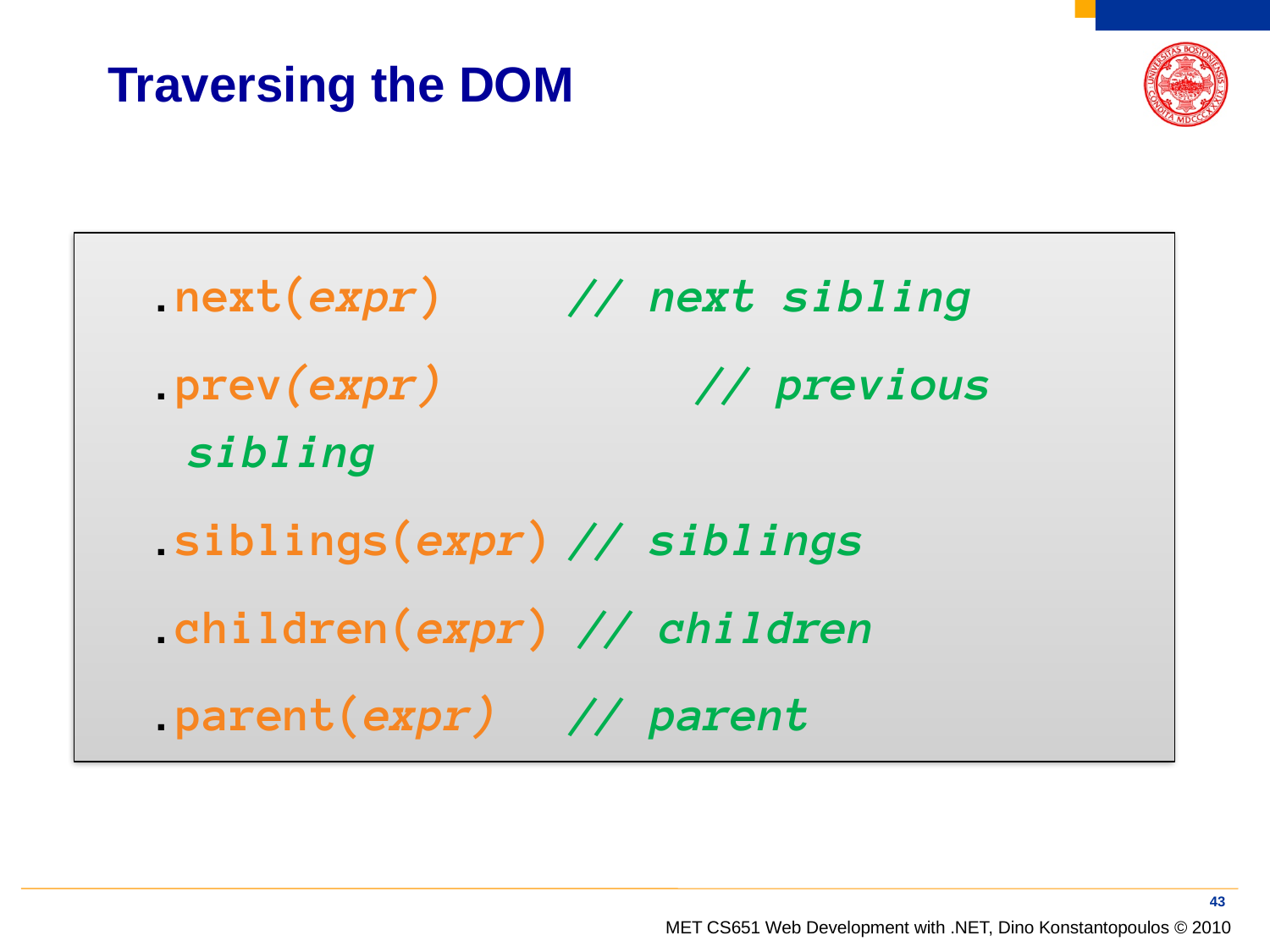

# Traversing the DOM
.next(expr) 	// next sibling
.prev(expr)		// previous sibling
.siblings(expr)	// siblings
.children(expr) // children
.parent(expr) 	// parent
43